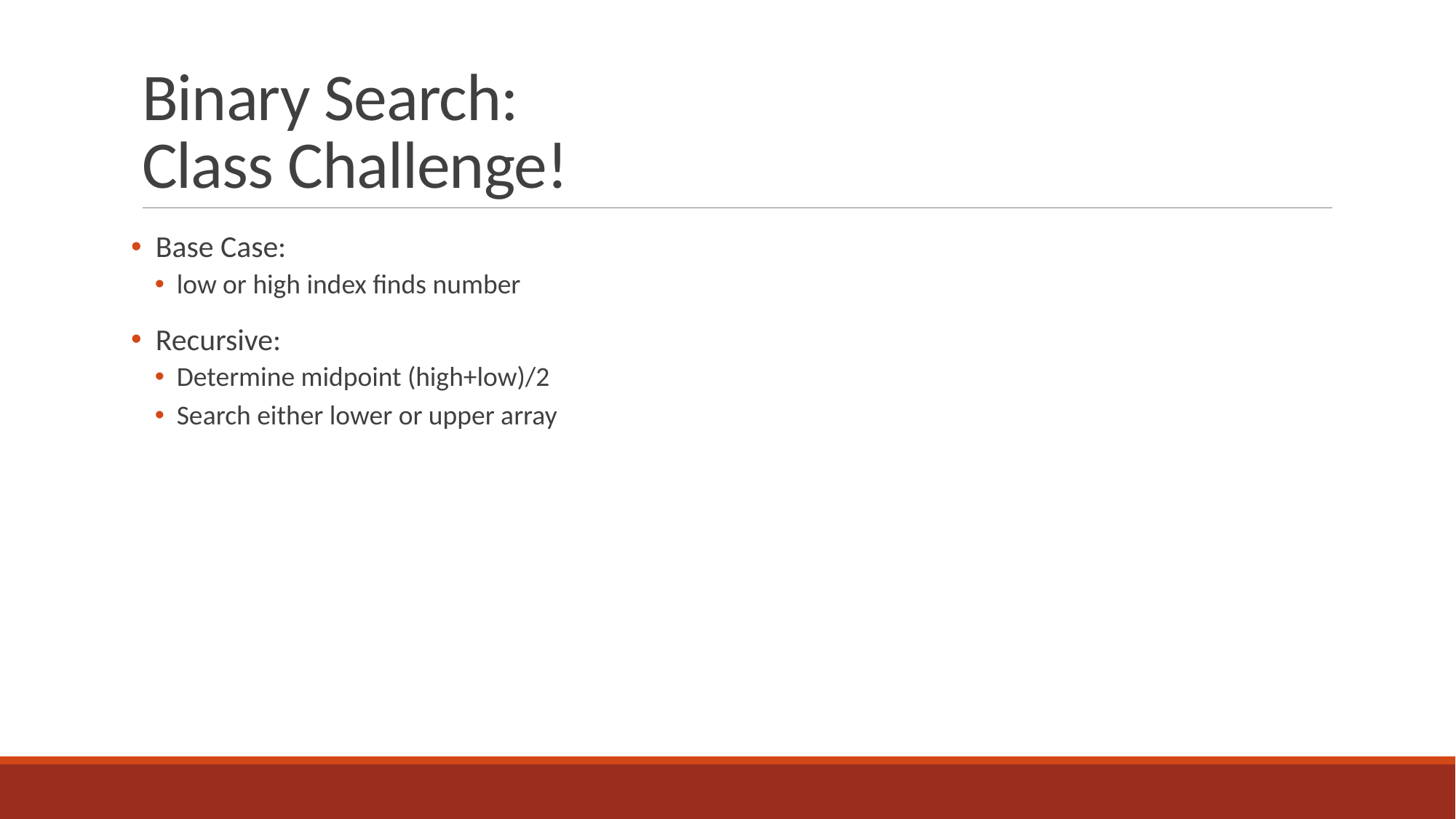

# Binary Search: Class Challenge!
  Base Case:
low or high index finds number
  Recursive:
Determine midpoint (high+low)/2
Search either lower or upper array